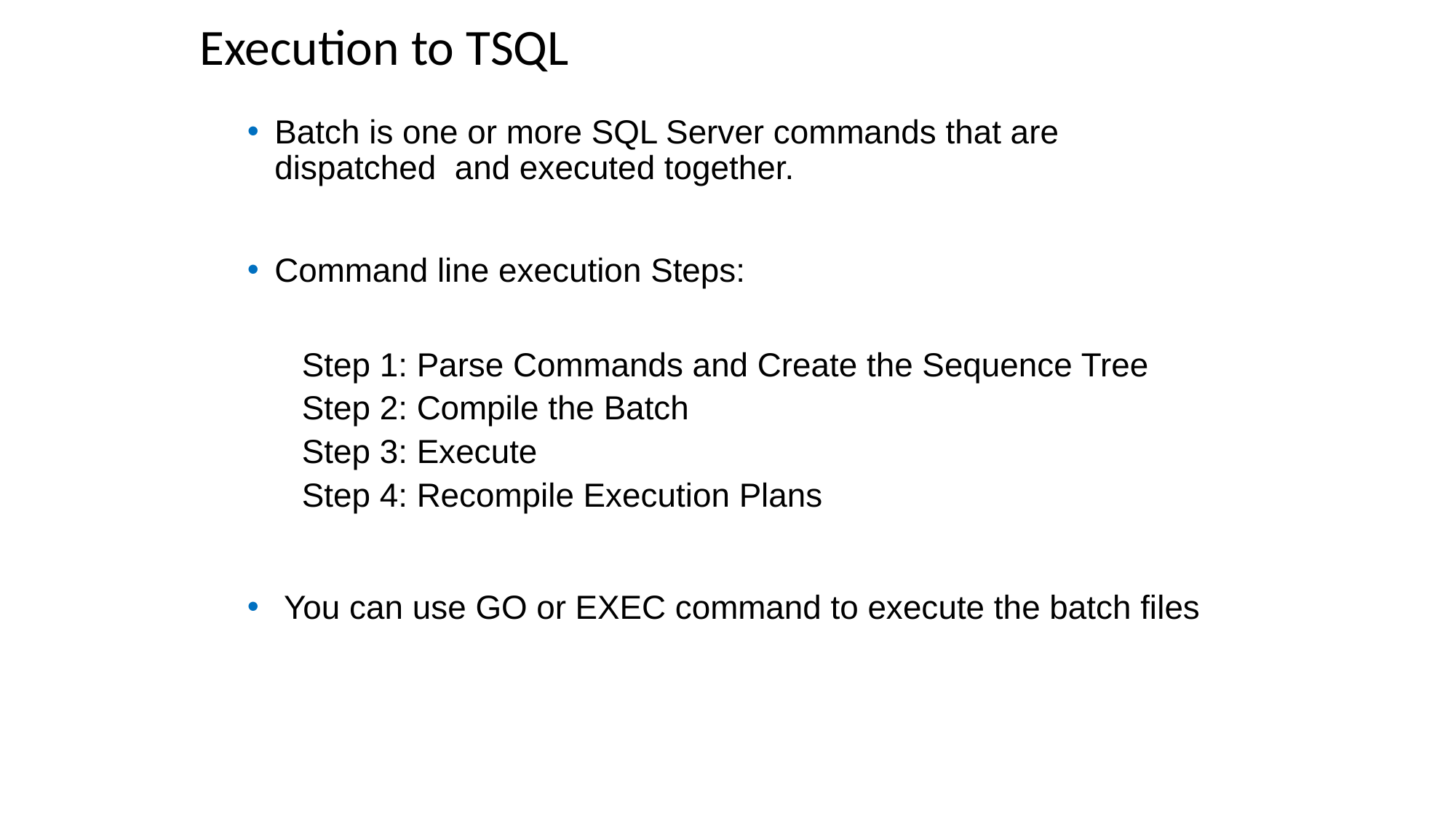

Execution to TSQL
Batch is one or more SQL Server commands that are dispatched  and executed together.

Command line execution Steps:

Step 1: Parse Commands and Create the Sequence Tree
Step 2: Compile the Batch
Step 3: Execute
Step 4: Recompile Execution Plans

 You can use GO or EXEC command to execute the batch files